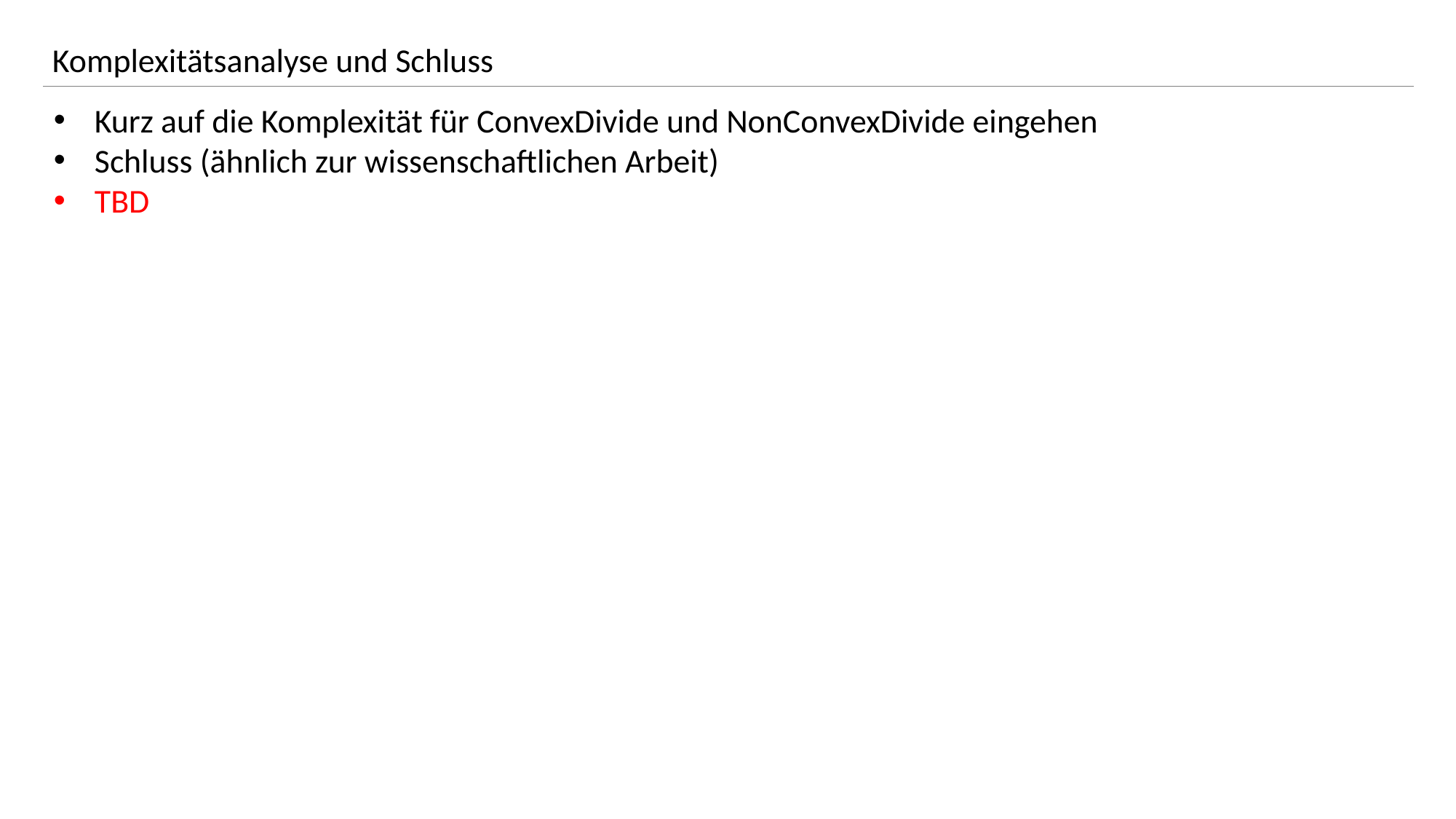

Komplexitätsanalyse und Schluss
Kurz auf die Komplexität für ConvexDivide und NonConvexDivide eingehen
Schluss (ähnlich zur wissenschaftlichen Arbeit)
TBD